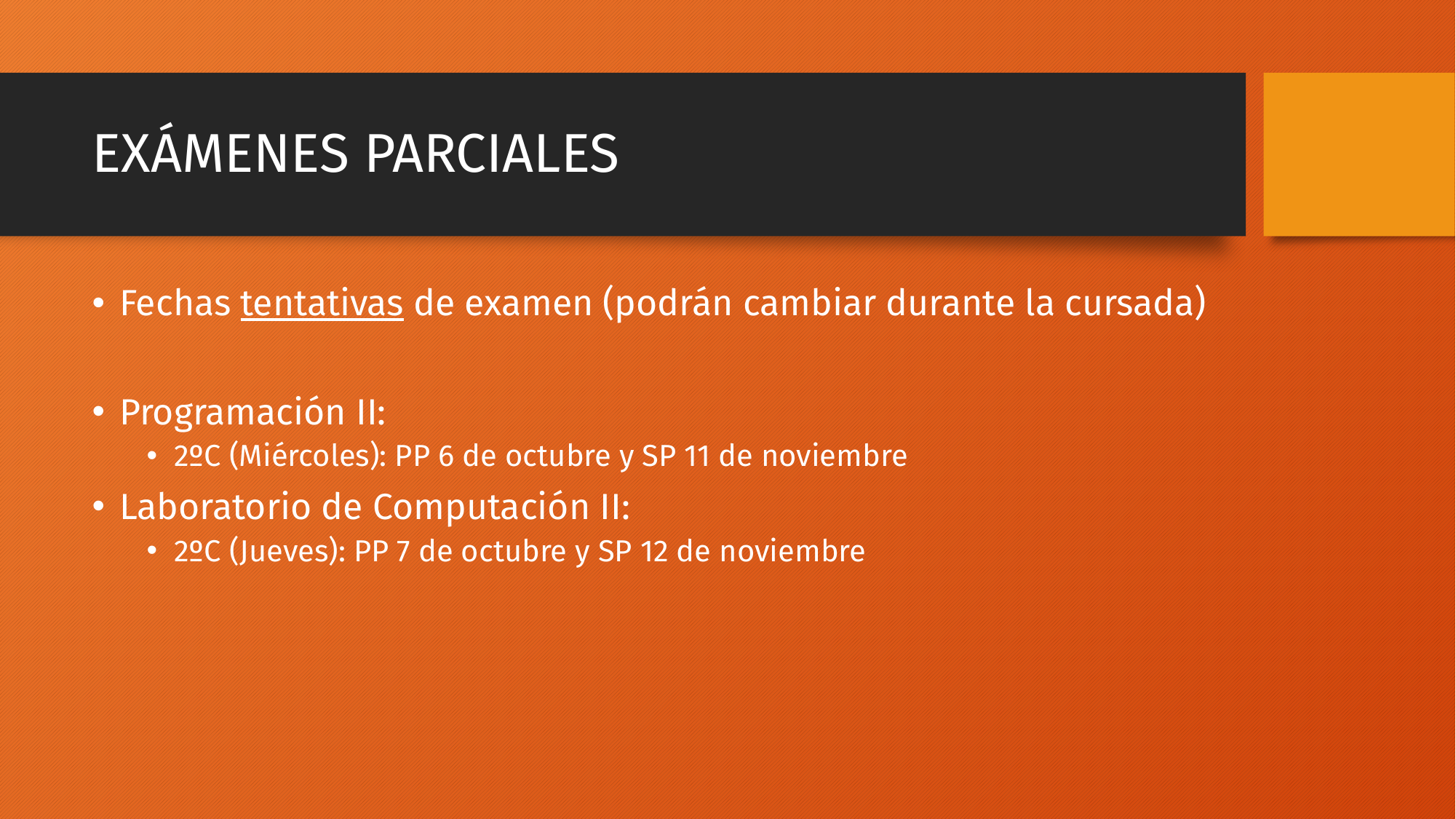

# EXÁMENES PARCIALES
Fechas tentativas de examen (podrán cambiar durante la cursada)

Programación II:
2ºC (Miércoles): PP 6 de octubre y SP 11 de noviembre
Laboratorio de Computación II:
2ºC (Jueves): PP 7 de octubre y SP 12 de noviembre